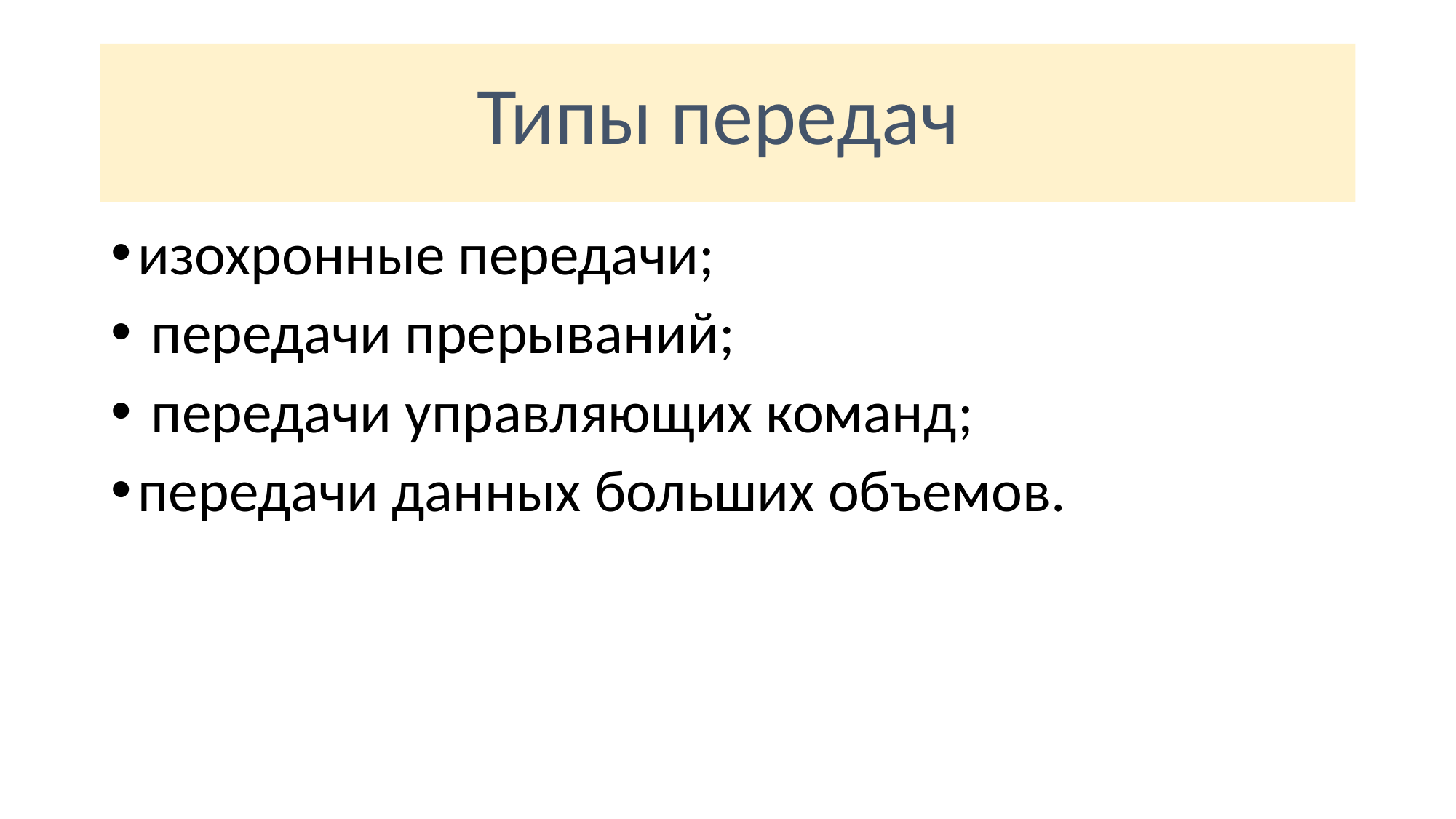

# Типы передач
изохронные передачи;
 передачи прерываний;
 передачи управляющих команд;
передачи данных больших объемов.